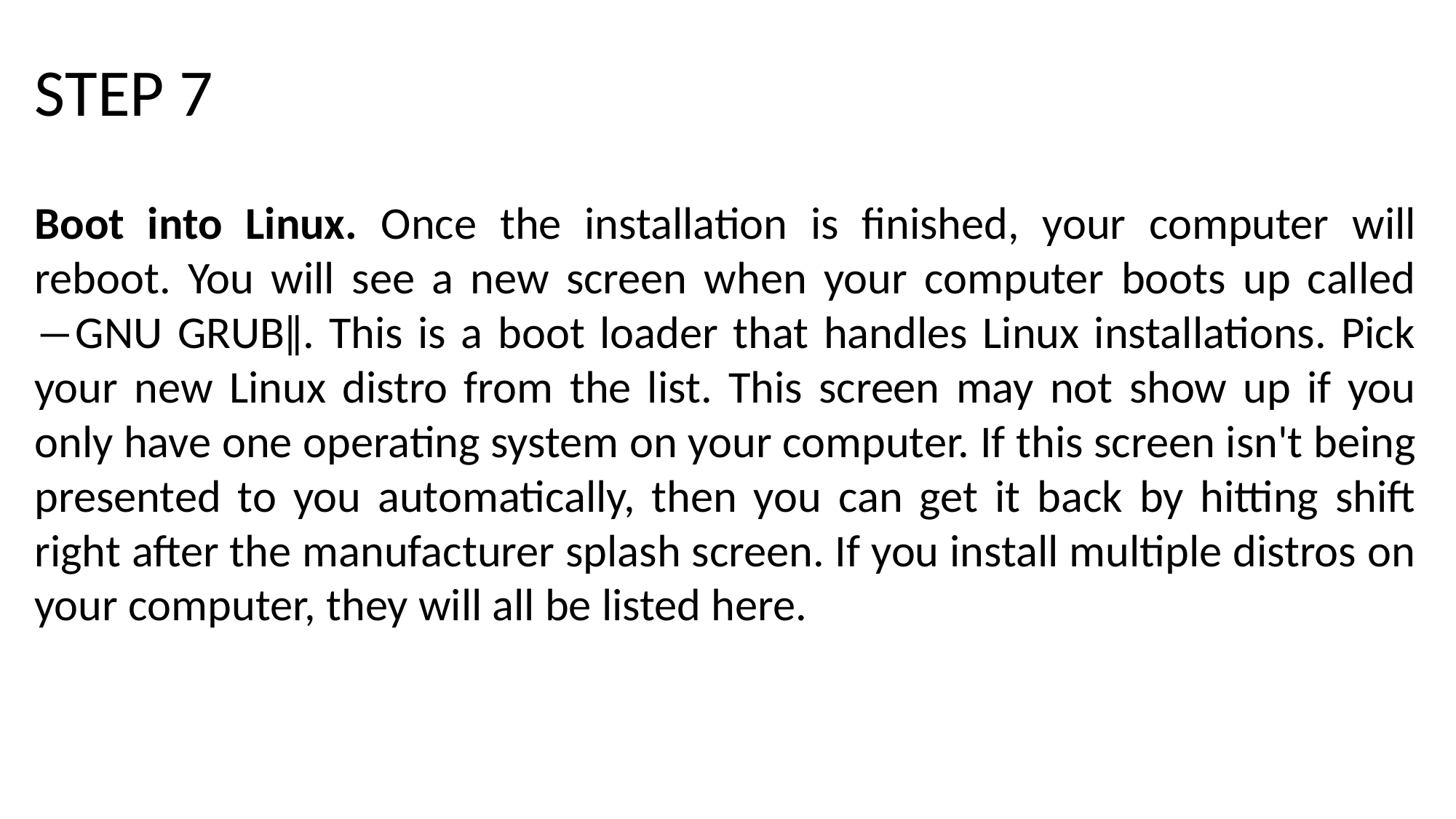

# STEP 7
Boot into Linux. Once the installation is finished, your computer will reboot. You will see a new screen when your computer boots up called ―GNU GRUB‖. This is a boot loader that handles Linux installations. Pick your new Linux distro from the list. This screen may not show up if you only have one operating system on your computer. If this screen isn't being presented to you automatically, then you can get it back by hitting shift right after the manufacturer splash screen. If you install multiple distros on your computer, they will all be listed here.